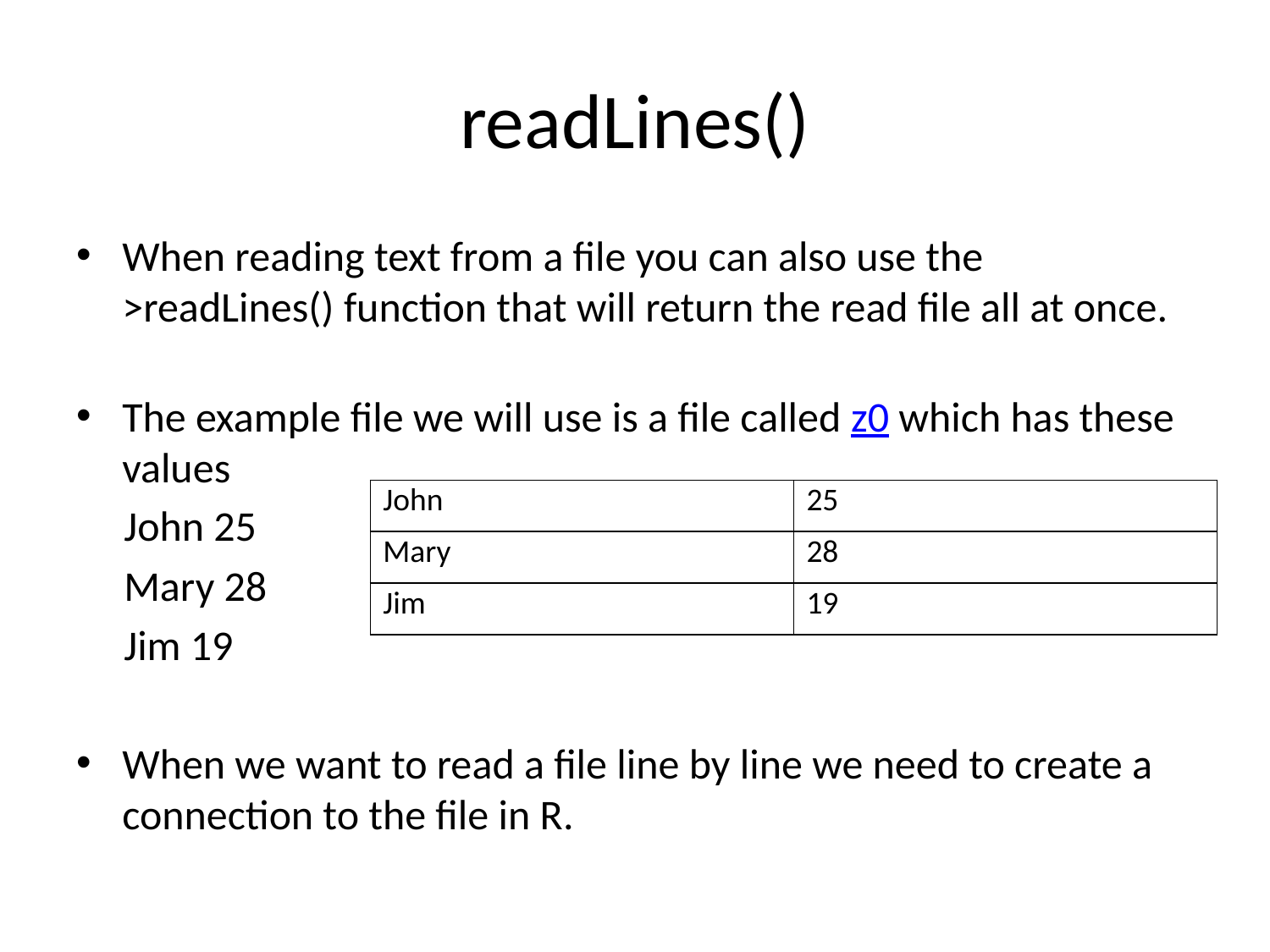

# readLines()
When reading text from a file you can also use the >readLines() function that will return the read file all at once.
The example file we will use is a file called z0 which has these values
     John 25
     Mary 28
     Jim 19

When we want to read a file line by line we need to create a connection to the file in R.

| John | 25 |
| --- | --- |
| Mary | 28 |
| Jim | 19 |